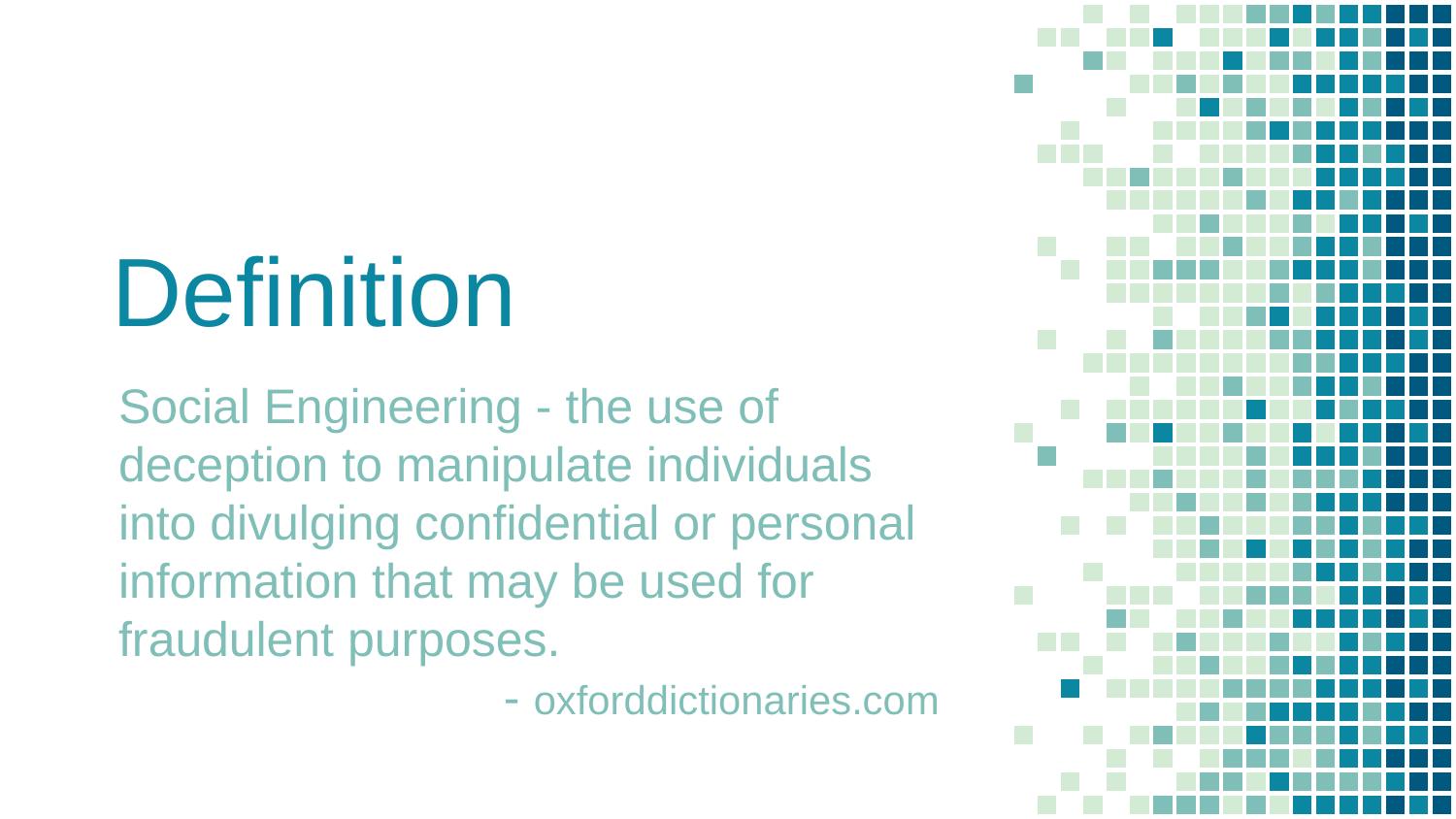

# Definition
Social Engineering - the use of deception to manipulate individuals into divulging confidential or personal information that may be used for fraudulent purposes.
 - oxforddictionaries.com